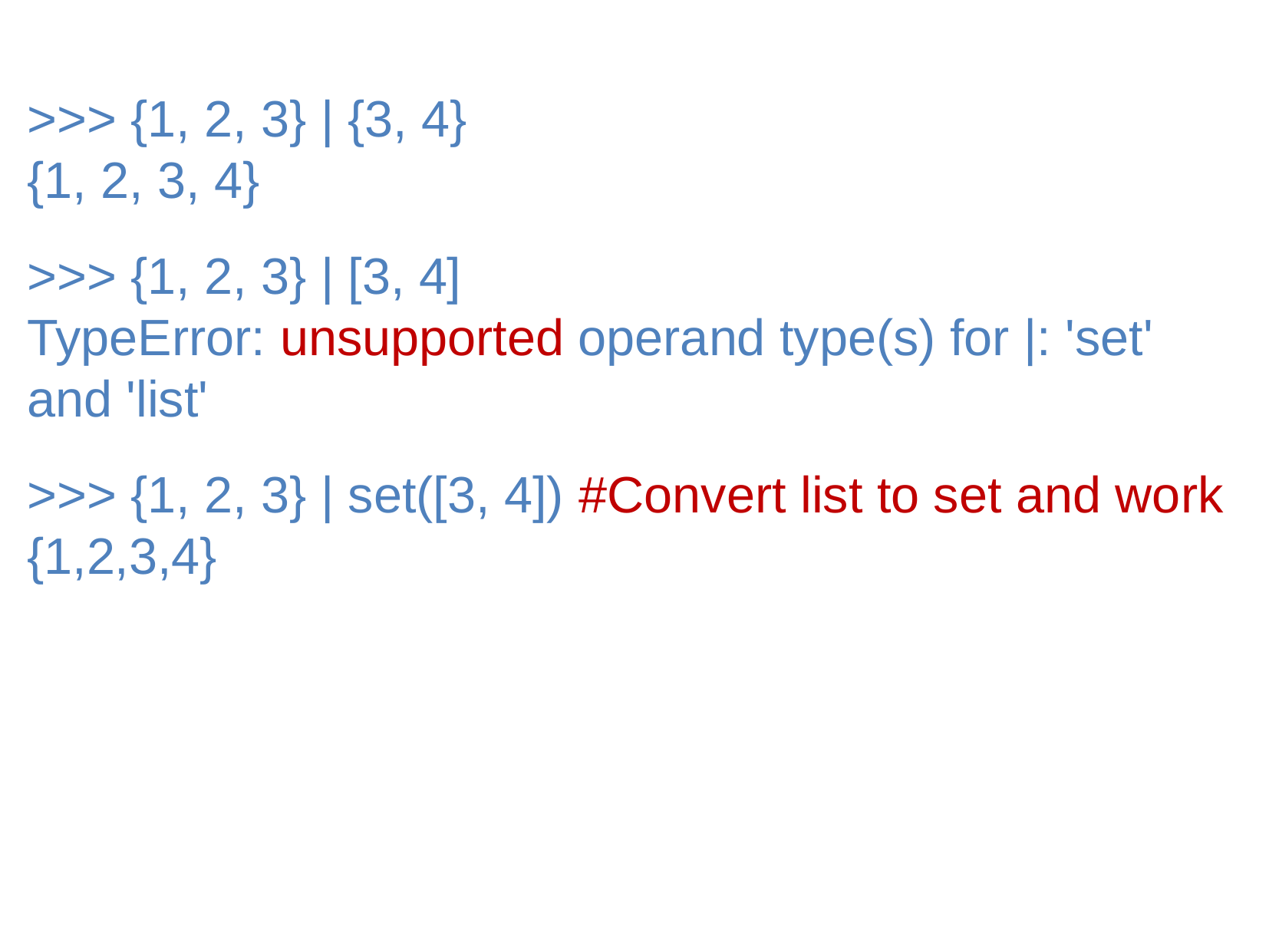

>>> {1, 2, 3} | {3, 4}
{1, 2, 3, 4}

>>> {1, 2, 3} | [3, 4]
TypeError: unsupported operand type(s) for |: 'set' and 'list'

>>> {1, 2, 3} | set([3, 4]) #Convert list to set and work
{1,2,3,4}